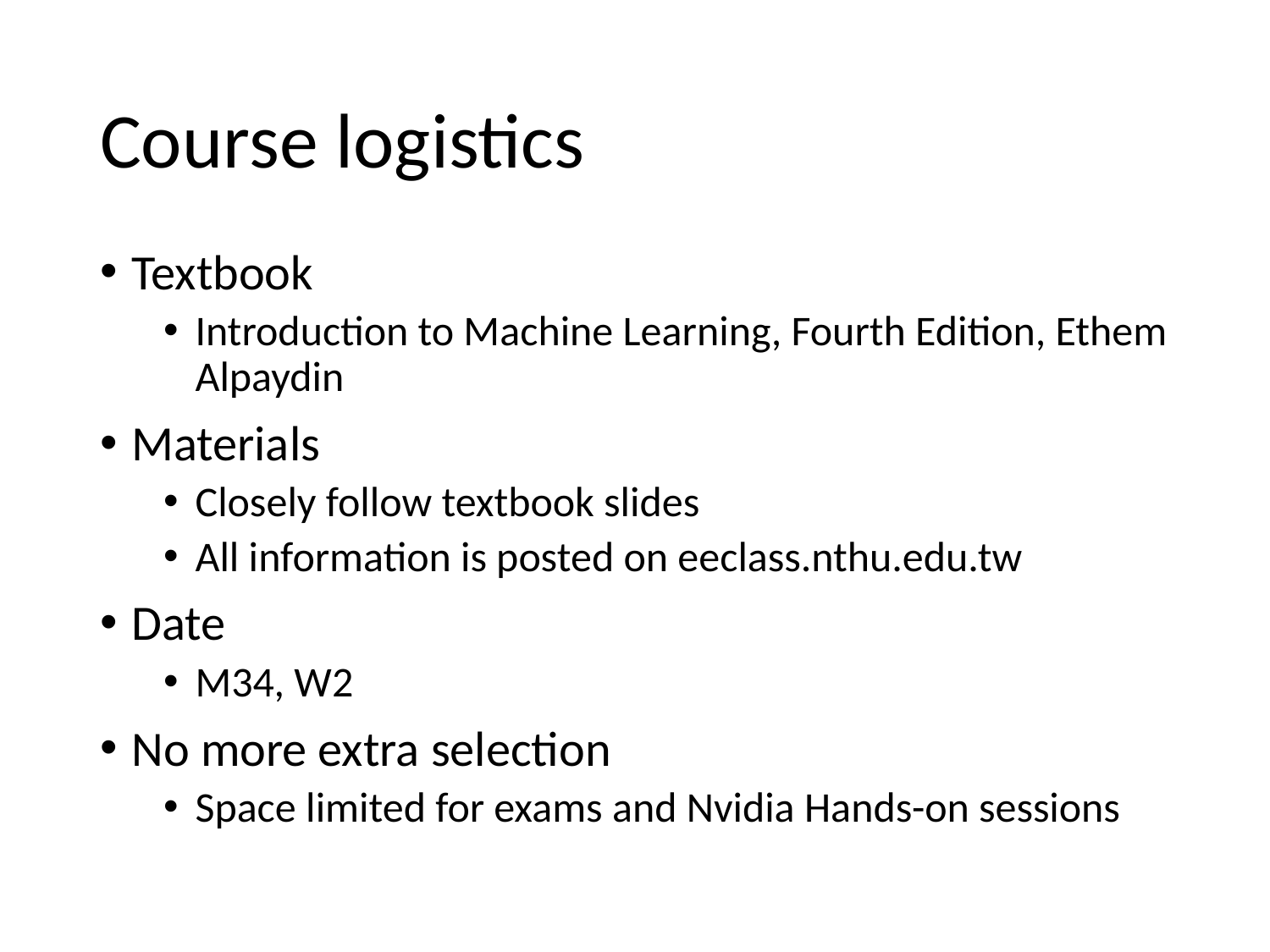

# Course logistics
Textbook
Introduction to Machine Learning, Fourth Edition, Ethem Alpaydin
Materials
Closely follow textbook slides
All information is posted on eeclass.nthu.edu.tw
Date
M34, W2
No more extra selection
Space limited for exams and Nvidia Hands-on sessions